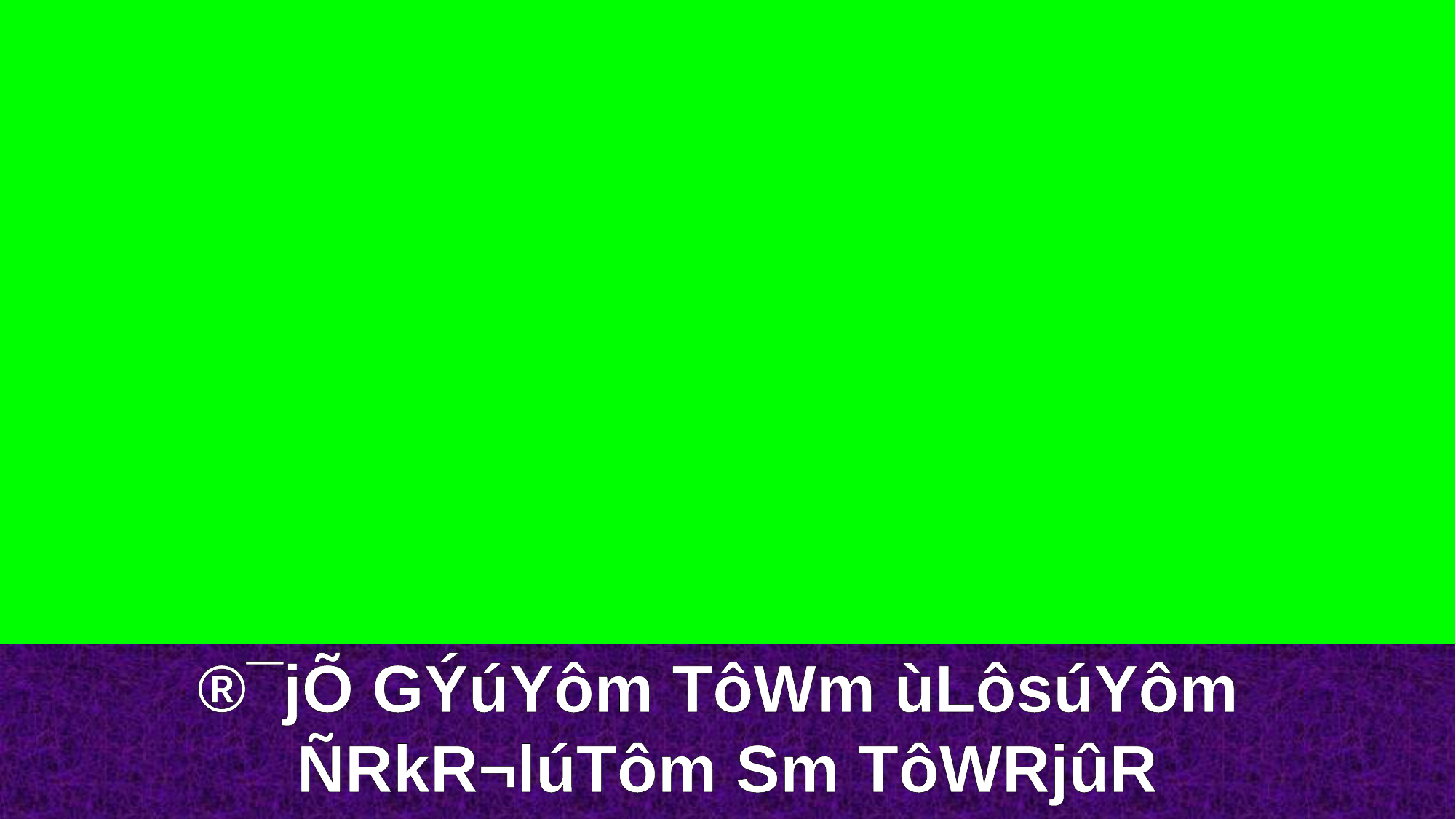

®¯jÕ GÝúYôm TôWm ùLôsúYôm
ÑRkR¬lúTôm Sm TôWRjûR